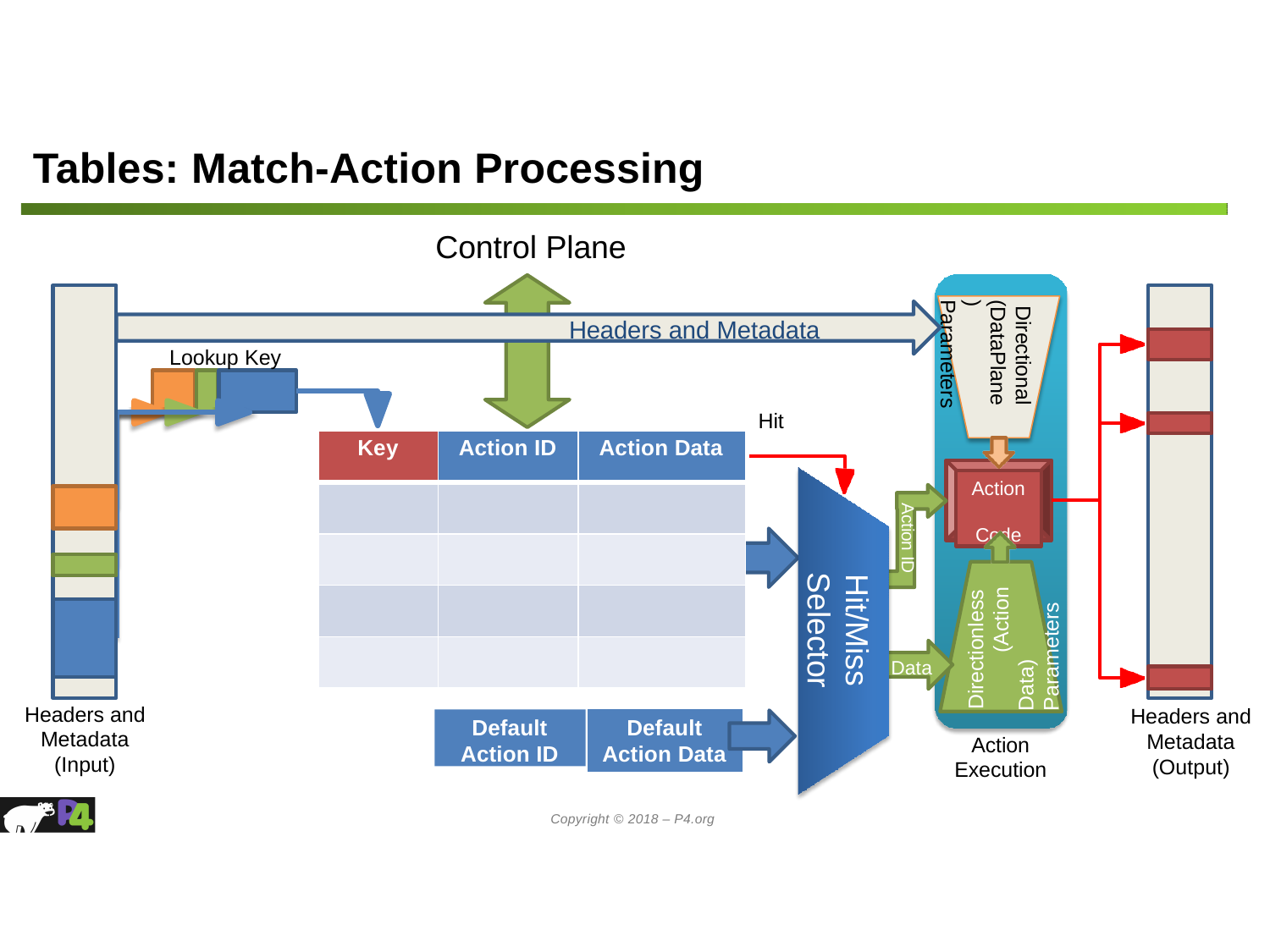

# Tables: Match-Action Processing

Control Plane

Headers and Metadata

Directional  (DataPlane)  Parameters

Lookup Key

Hit
| Key | Action ID | Action Data |
| --- | --- | --- |
|  |  |  |
|  |  |  |
|  |  |  |
|  |  |  |

Action  Code
Action ID

Hit/Miss
Selector
Directionless  (Action Data)  Parameters
Data
Headers and  Metadata  (Input)
Headers and  Metadata  (Output)

Default  Action ID
Default  Action Data
Action  Execution

Copyright © 2018 – P4.org